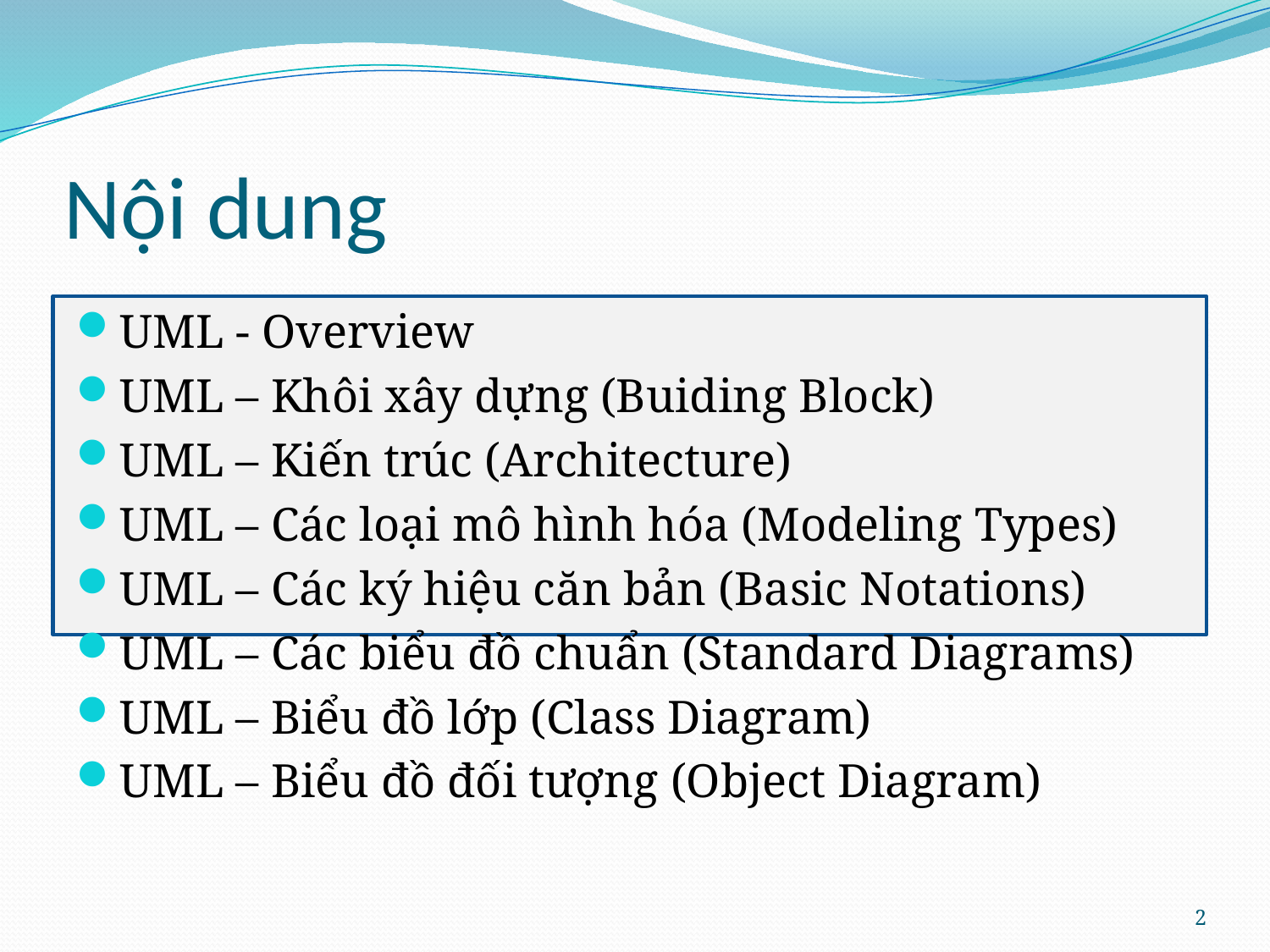

# Nội dung

UML - Overview
UML – Khôi xây dựng (Buiding Block)
UML – Kiến trúc (Architecture)
UML – Các loại mô hình hóa (Modeling Types)
UML – Các ký hiệu căn bản (Basic Notations)
UML – Các biểu đồ chuẩn (Standard Diagrams)
UML – Biểu đồ lớp (Class Diagram)
UML – Biểu đồ đối tượng (Object Diagram)

2